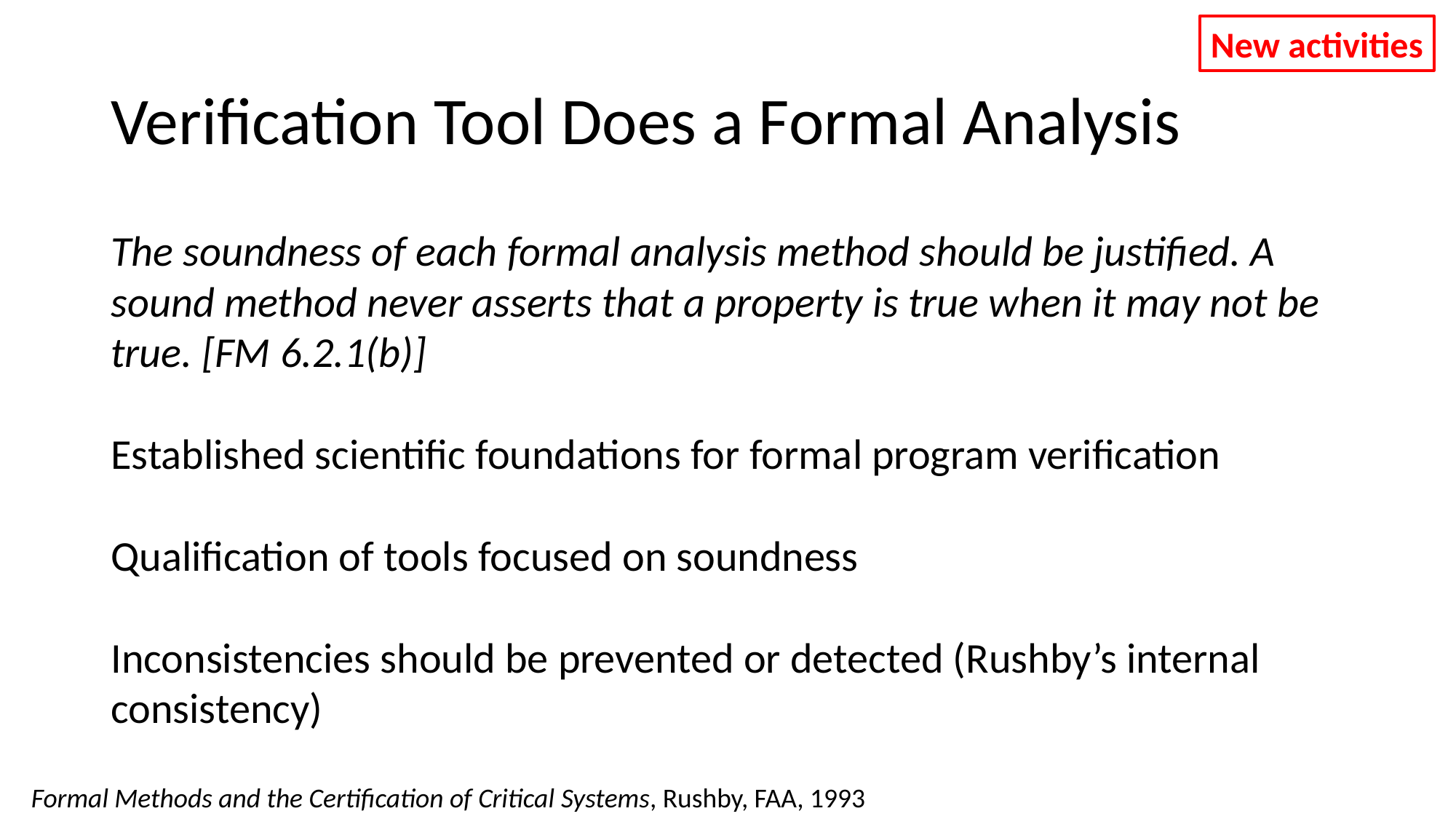

New activities
# Verification Tool Does a Formal Analysis
The soundness of each formal analysis method should be justified. A sound method never asserts that a property is true when it may not be true. [FM 6.2.1(b)]

Established scientific foundations for formal program verification

Qualification of tools focused on soundness

Inconsistencies should be prevented or detected (Rushby’s internal consistency)
Formal Methods and the Certification of Critical Systems, Rushby, FAA, 1993